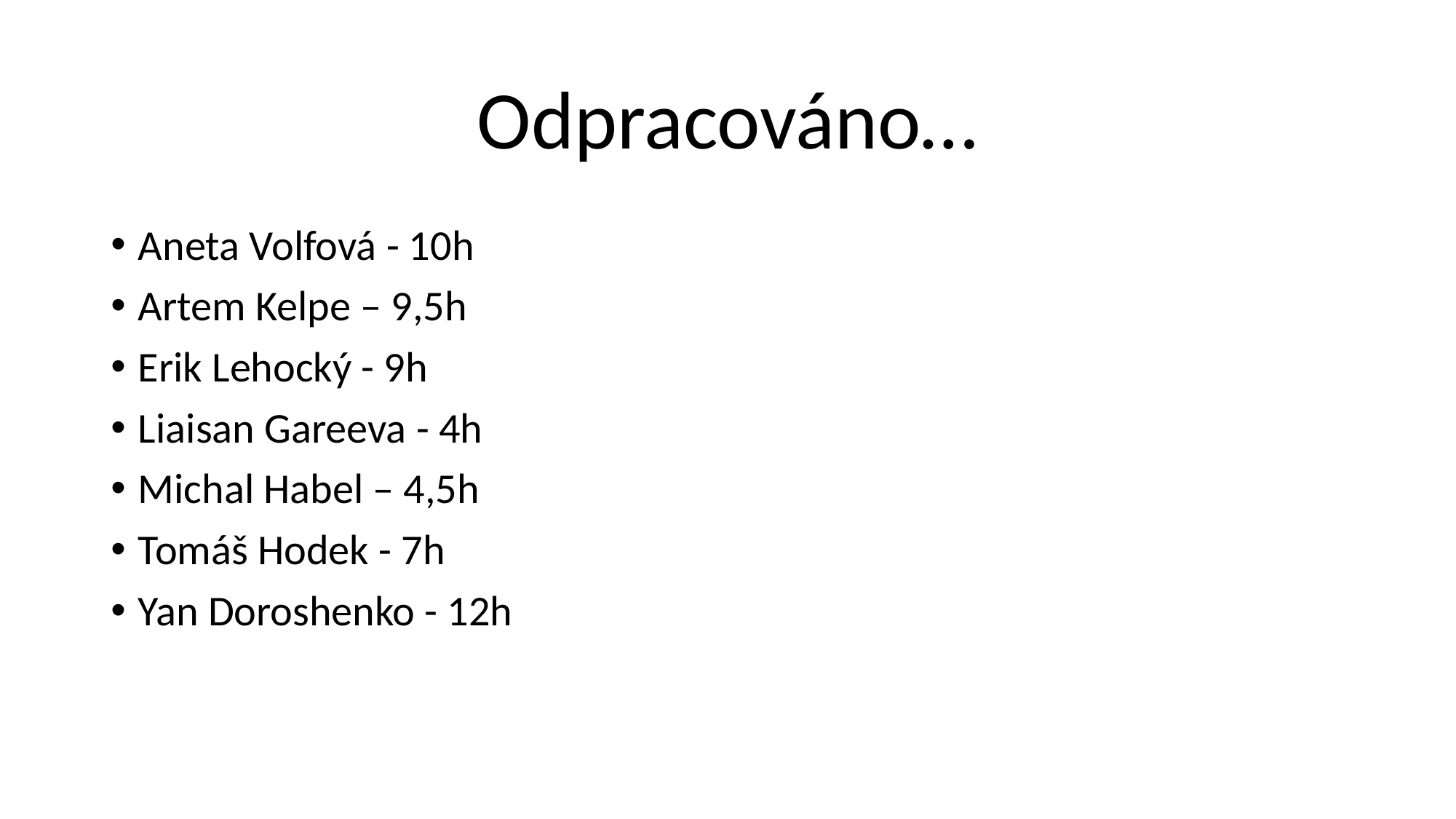

# Odpracováno…
Aneta Volfová - 10h
Artem Kelpe – 9,5h
Erik Lehocký - 9h
Liaisan Gareeva - 4h
Michal Habel – 4,5h
Tomáš Hodek - 7h
Yan Doroshenko - 12h